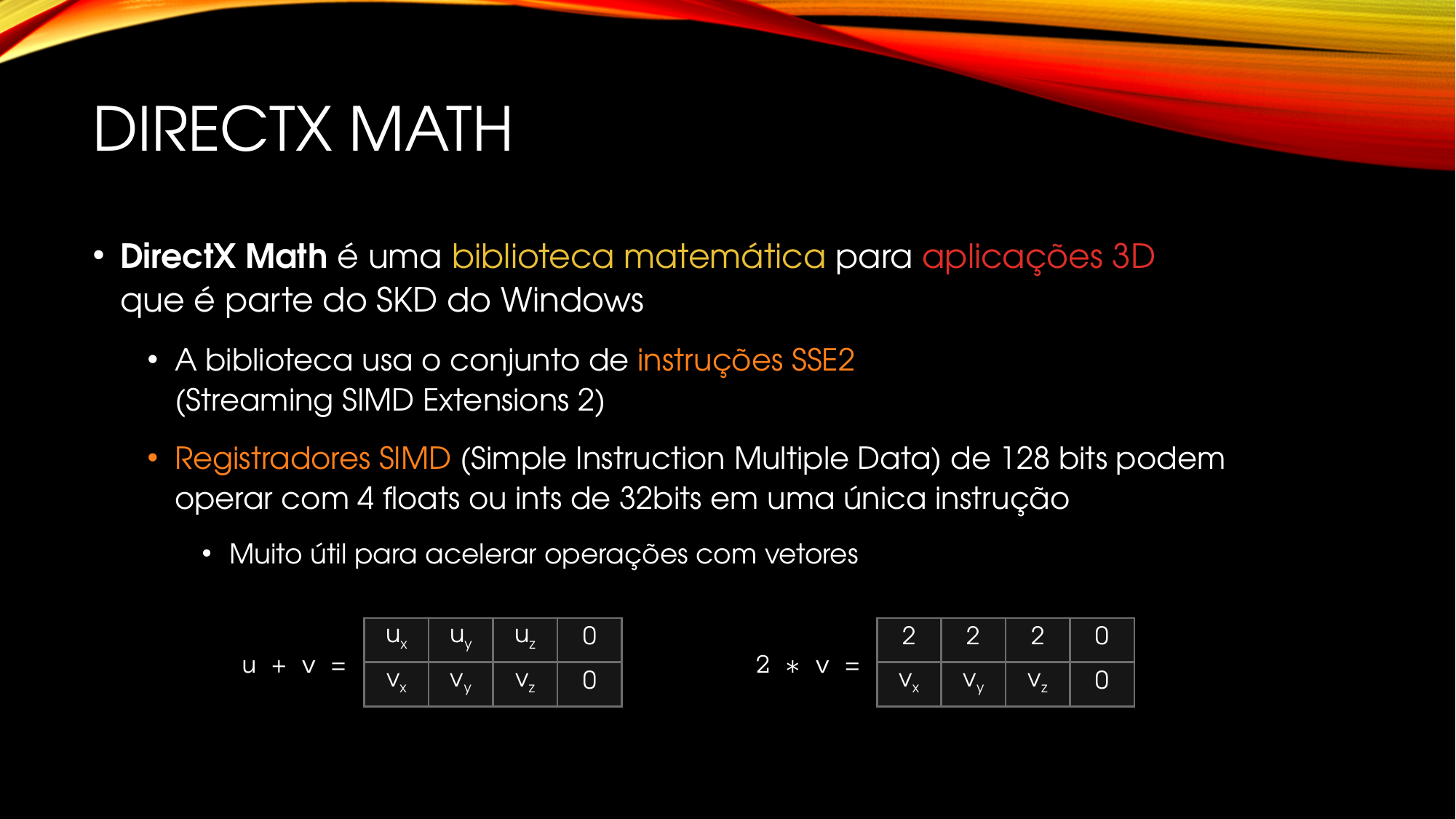

# DirectX Math
DirectX Math é uma biblioteca matemática para aplicações 3D
que é parte do SKD do Windows
A biblioteca usa o conjunto de instruções SSE2
(Streaming SIMD Extensions 2)
Registradores SIMD (Simple Instruction Multiple Data) de 128 bits podem
operar com 4 floats ou ints de 32bits em uma única instrução
Muito útil para acelerar operações com vetores
| ux | uy | uz | 0 |
| --- | --- | --- | --- |
| vx | vy | vz | 0 |
| 2 | 2 | 2 | 0 |
| --- | --- | --- | --- |
| vx | vy | vz | 0 |
u + v =
2 * v =